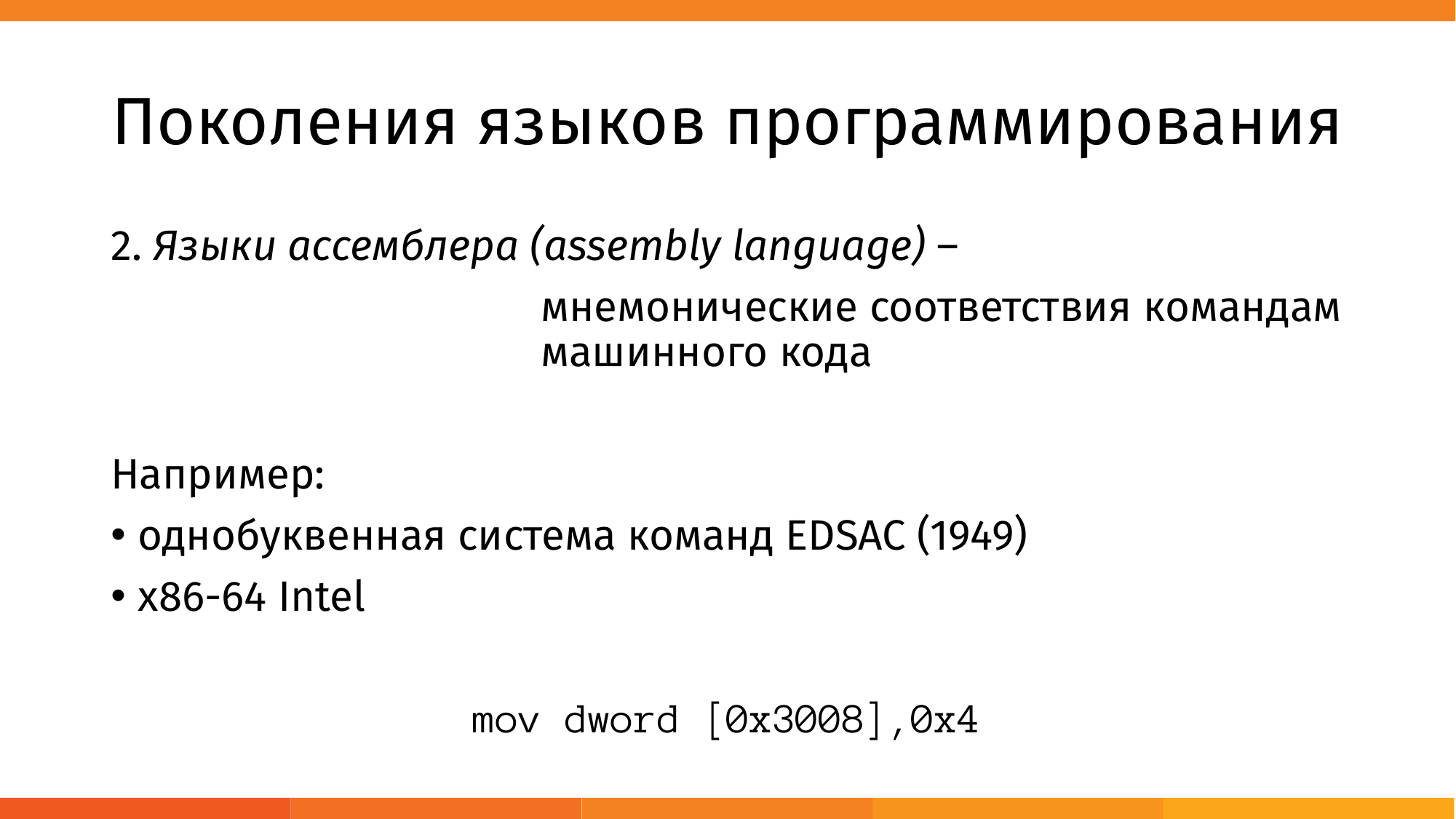

# Поколения языков программирования
2. Языки ассемблера (assembly language) –
мнемонические соответствия командам машинного кода

Например:
однобуквенная система команд EDSAC (1949)
x86-64 Intel

mov dword [0x3008],0x4